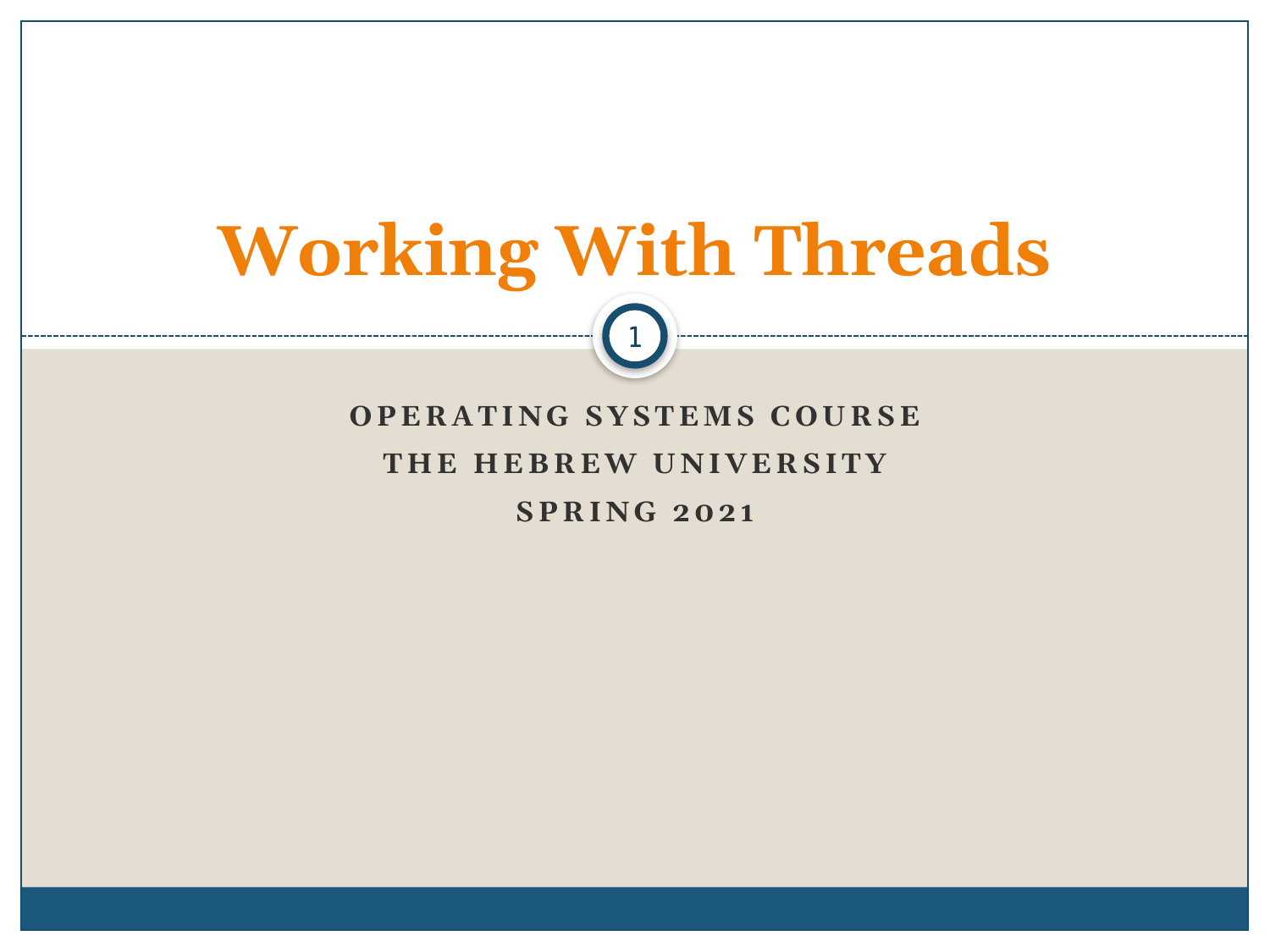

# Working With Threads
1
Operating Systems Course
The Hebrew University
Spring 2021